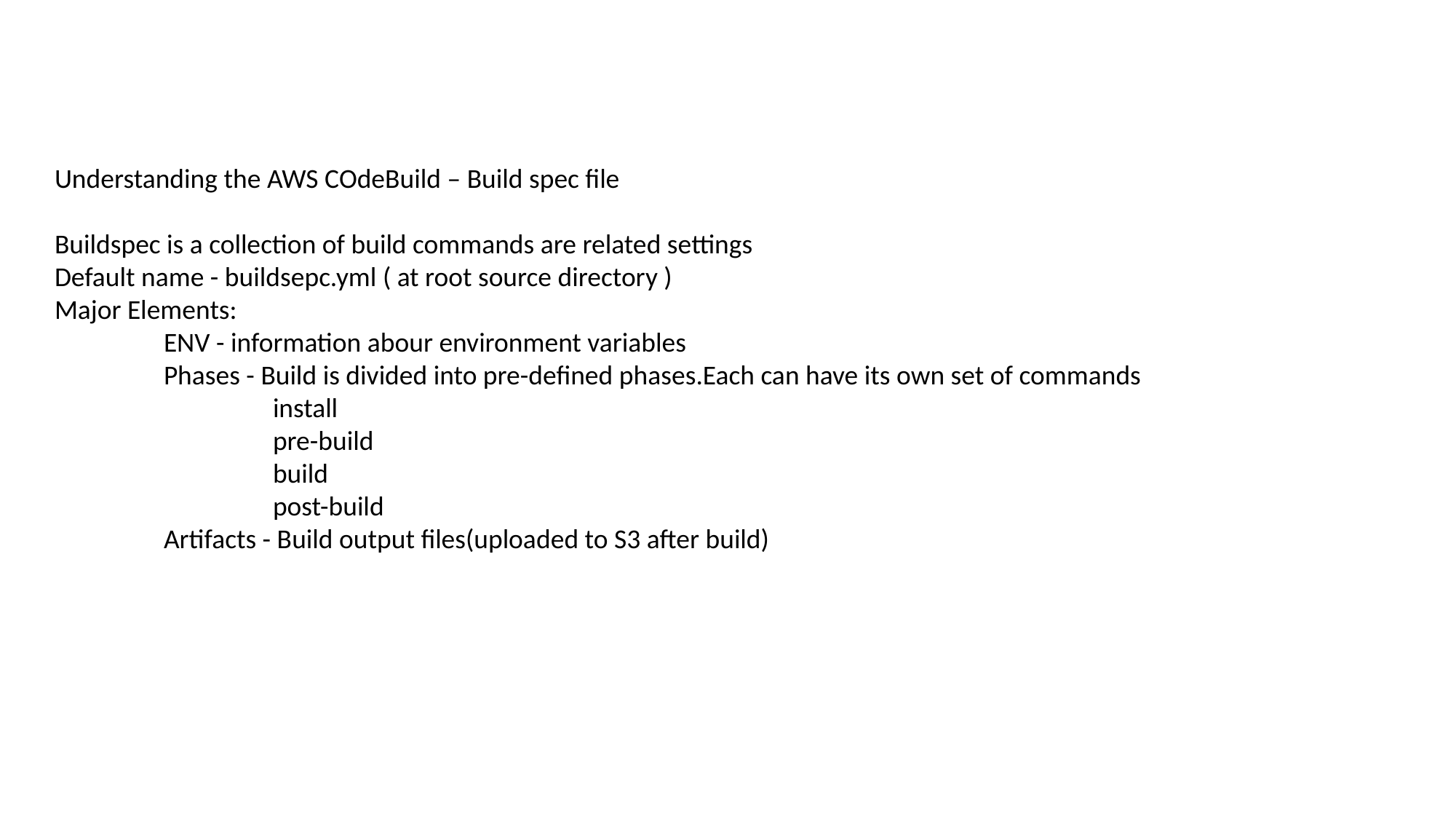

Understanding the AWS COdeBuild – Build spec file

Buildspec is a collection of build commands are related settings
Default name - buildsepc.yml ( at root source directory )
Major Elements:
	ENV - information abour environment variables
	Phases - Build is divided into pre-defined phases.Each can have its own set of commands
		install
		pre-build
		build
		post-build
	Artifacts - Build output files(uploaded to S3 after build)